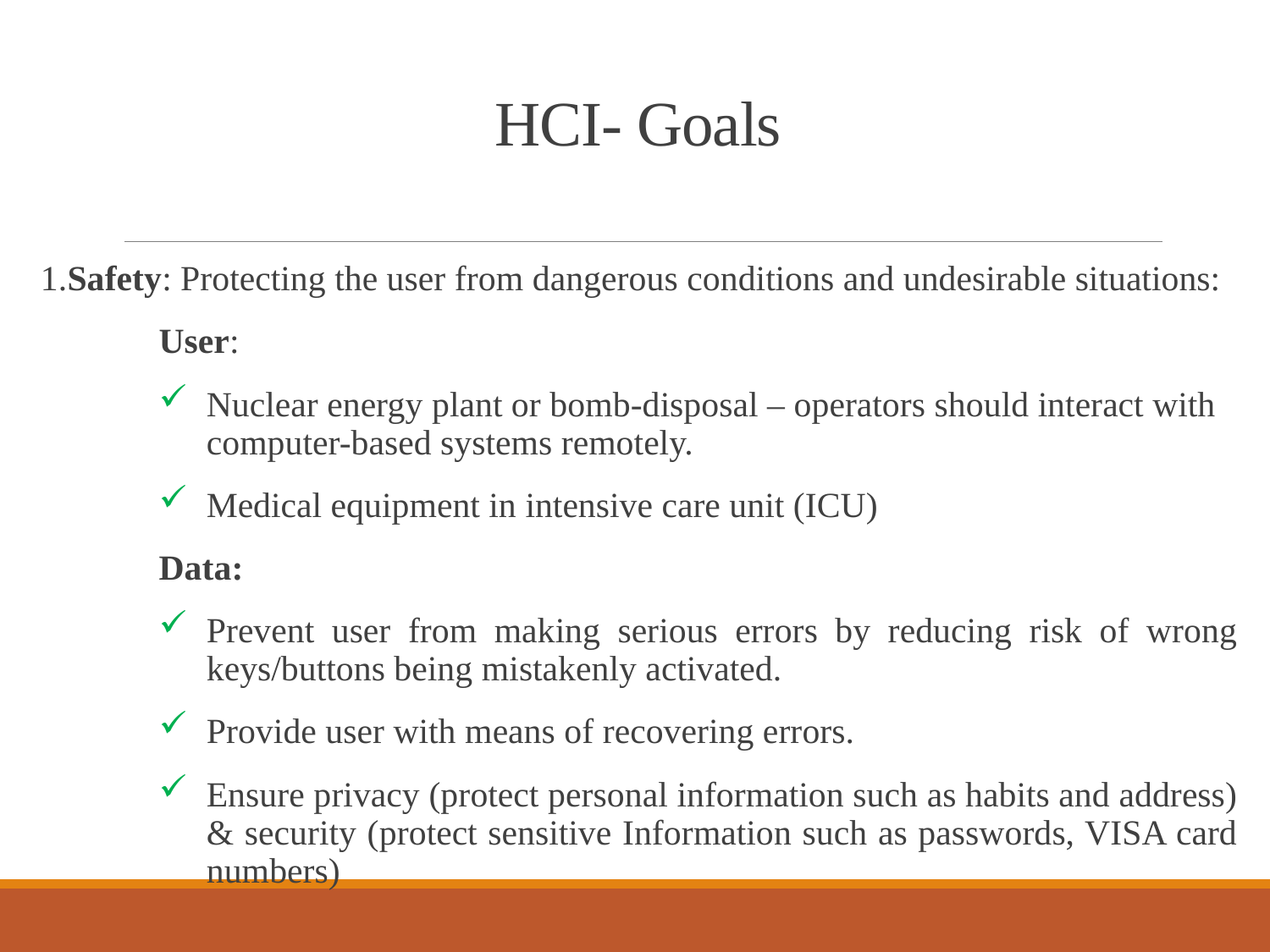

# HCI- Goals
 1.Safety: Protecting the user from dangerous conditions and undesirable situations:
  	User:
Nuclear energy plant or bomb-disposal – operators should interact with computer-based systems remotely.
Medical equipment in intensive care unit (ICU)
  	Data:
Prevent user from making serious errors by reducing risk of wrong keys/buttons being mistakenly activated.
Provide user with means of recovering errors.
Ensure privacy (protect personal information such as habits and address) & security (protect sensitive Information such as passwords, VISA card numbers)